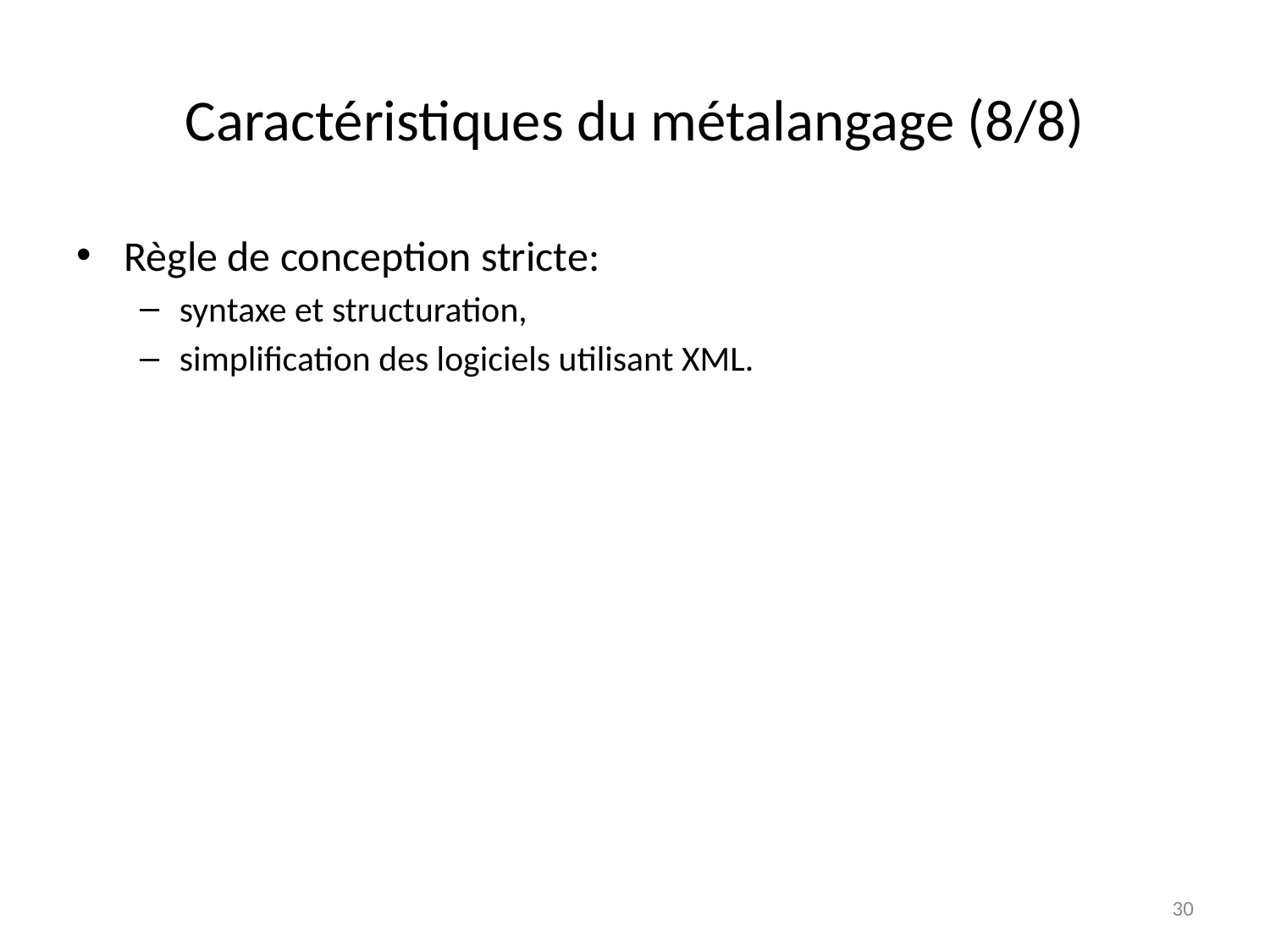

# Caractéristiques du métalangage (8/8)
Règle de conception stricte:
syntaxe et structuration,
simplification des logiciels utilisant XML.

30